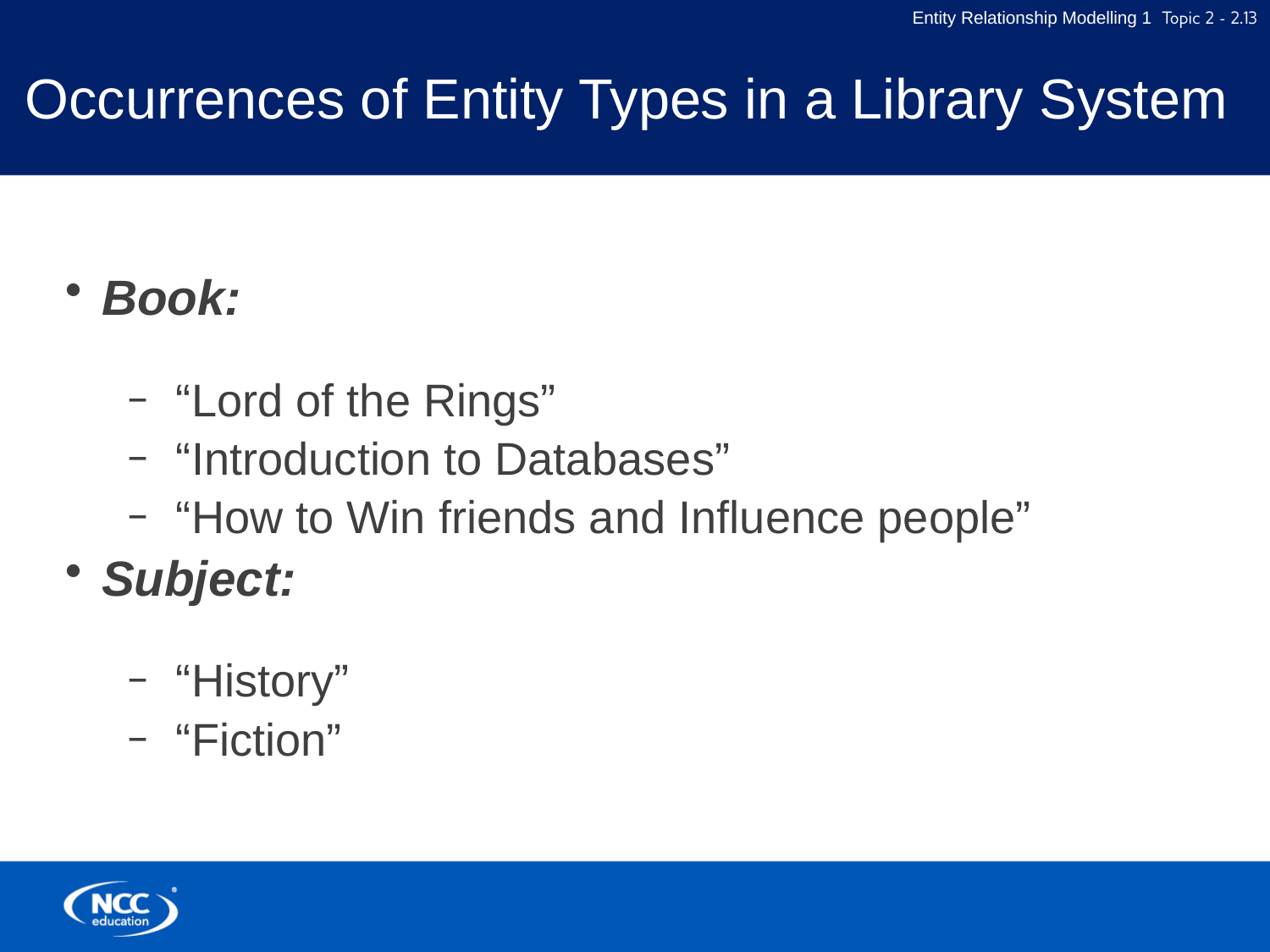

# Occurrences of Entity Types in a Library System
Book:

“Lord of the Rings”
“Introduction to Databases”
“How to Win friends and Influence people”
Subject:

“History”
“Fiction”